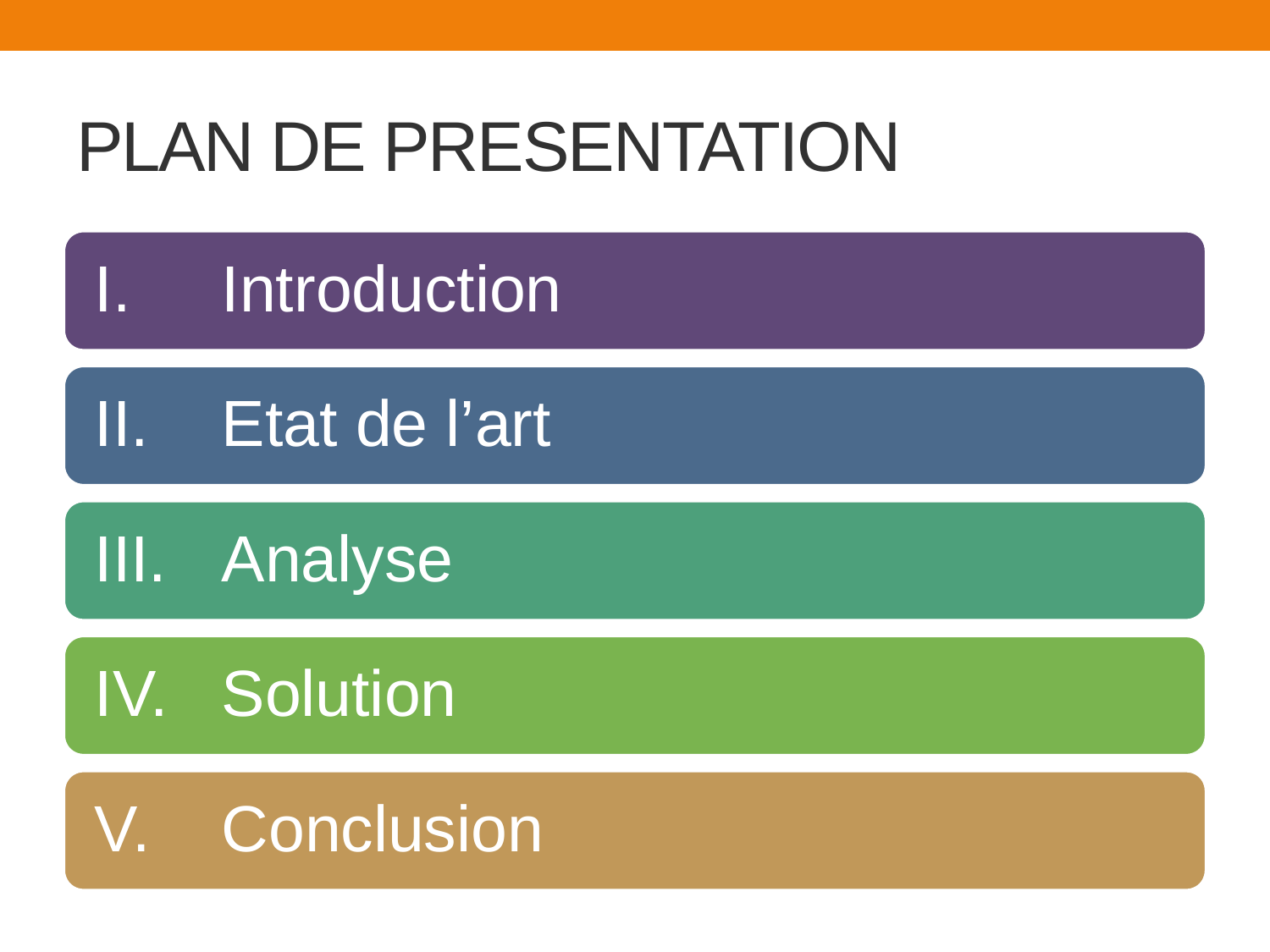

# PLAN DE PRESENTATION
I.	Introduction
II.	Etat de l’art
III.	Analyse
IV.	Solution
V.	Conclusion